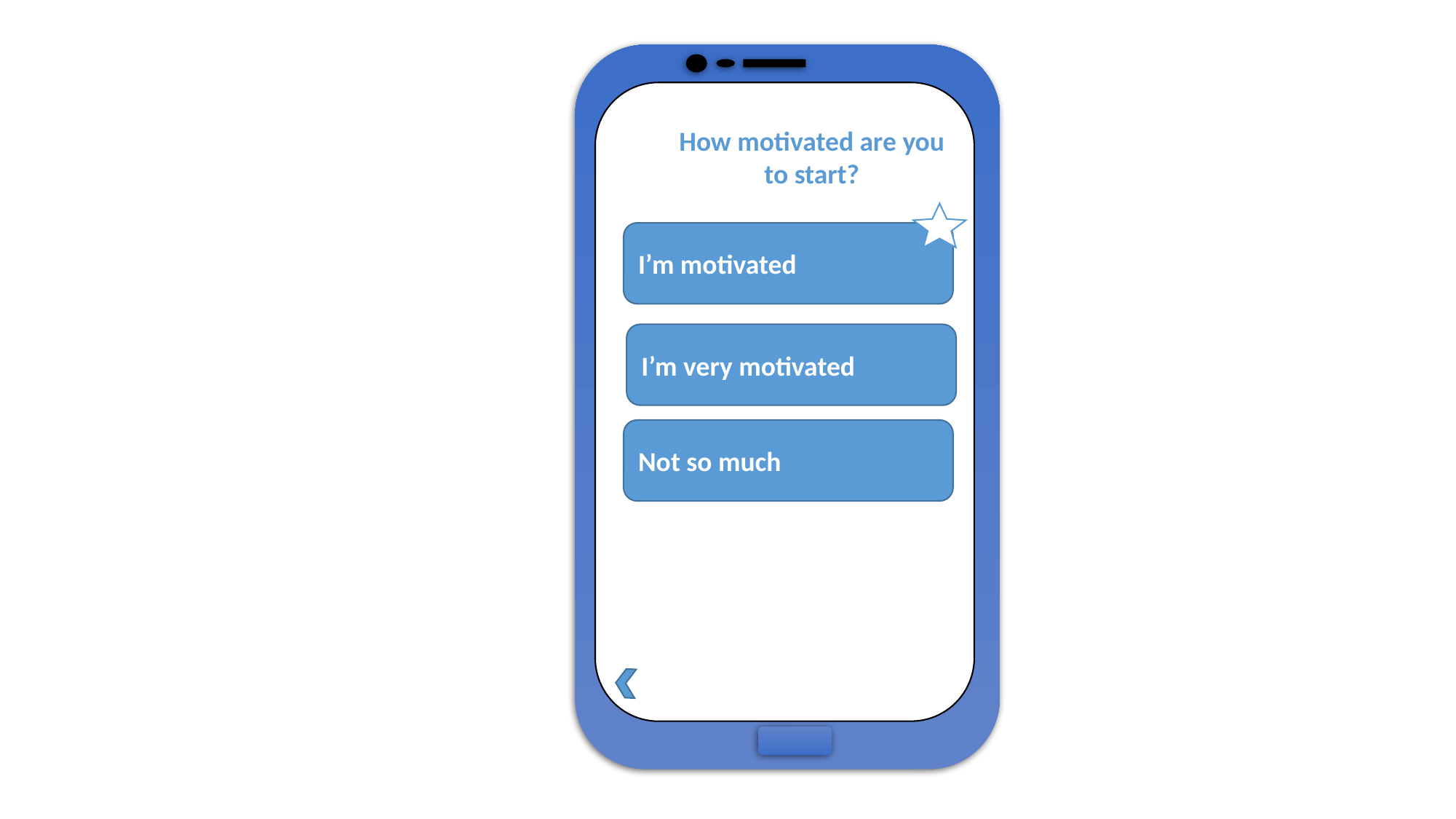

How motivated are you to start?

I’m motivated
I’m very motivated
Not so much